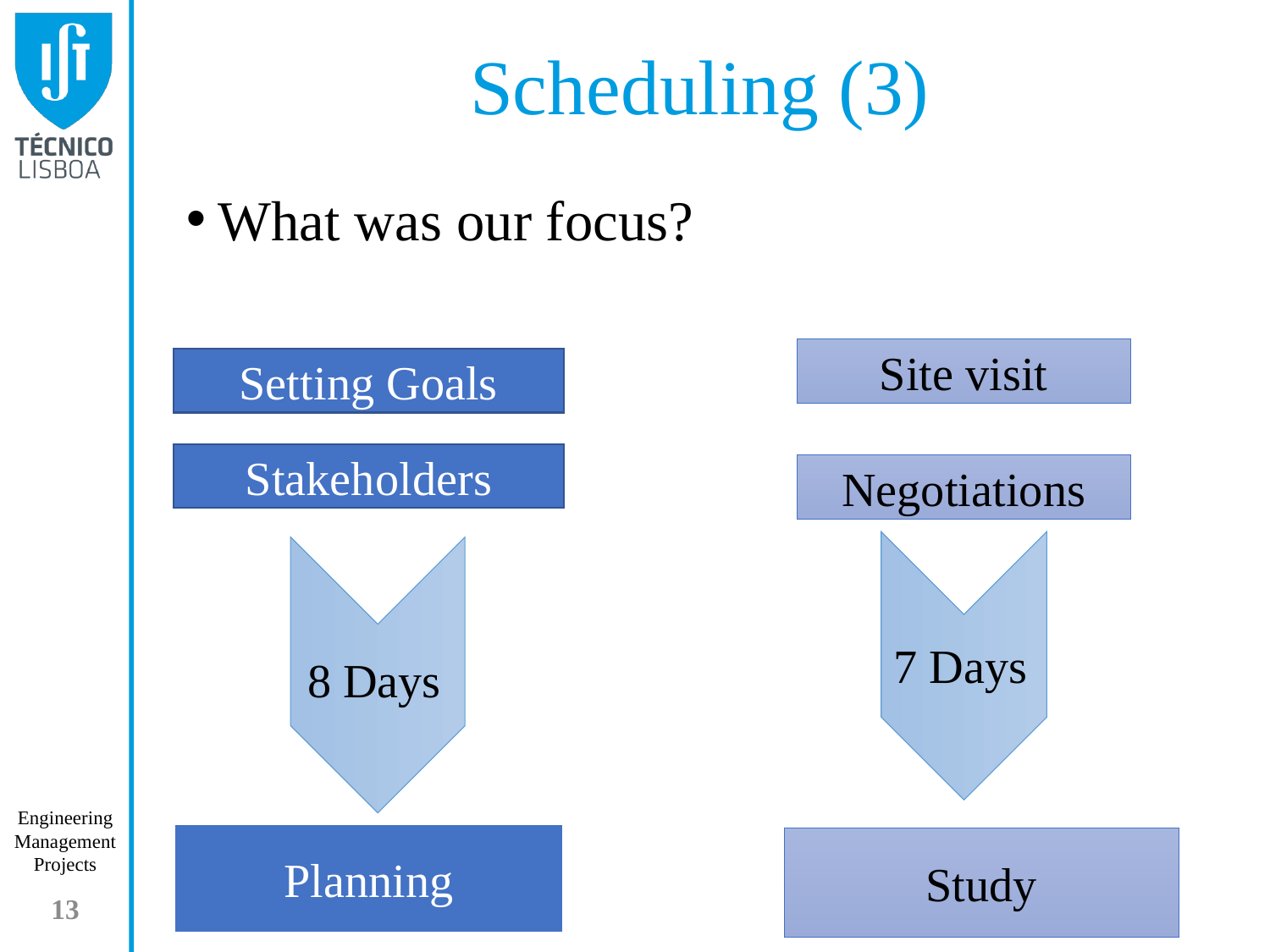

Scheduling (3)
What was our focus?
Site visit
Setting Goals
Stakeholders
Negotiations

7 Days
8 Days
Planning
Study
13